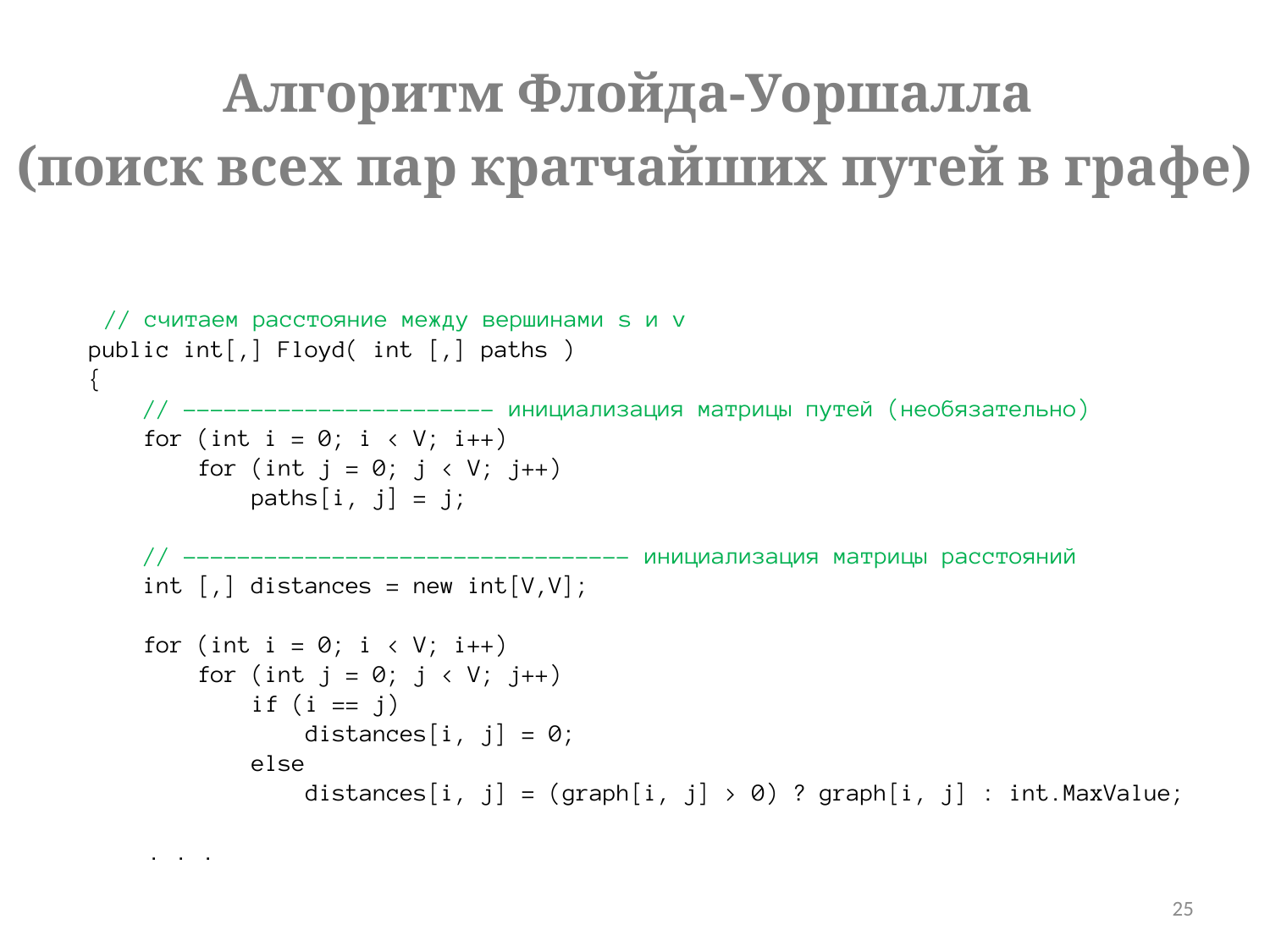

Алгоритм Флойда-Уоршалла
(поиск всех пар кратчайших путей в графе)
        // считаем расстояние между вершинами s и v
        public int[,] Floyd( int [,] paths )
        {
            // ----------------------- инициализация матрицы путей (необязательно)
            for (int i = 0; i < V; i++)
                for (int j = 0; j < V; j++)
                    paths[i, j] = j;

            // --------------------------------- инициализация матрицы расстояний
            int [,] distances = new int[V,V];

            for (int i = 0; i < V; i++)
                for (int j = 0; j < V; j++)
                    if (i == j)
                        distances[i, j] = 0;
                    else
                        distances[i, j] = (graph[i, j] > 0) ? graph[i, j] : int.MaxValue;

	   . . .
25